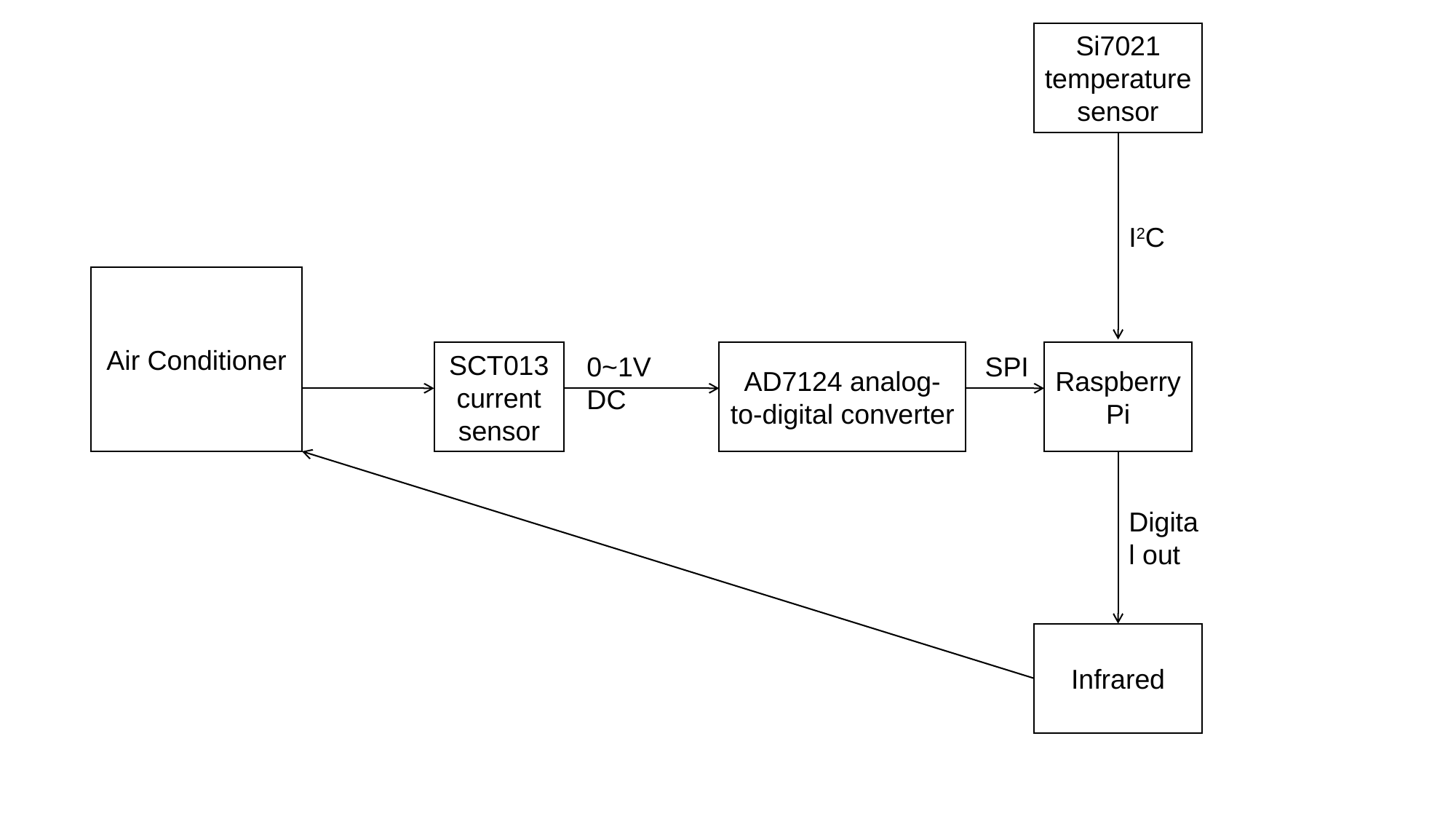

Si7021 temperature sensor
I2C
Air Conditioner
SCT013 current sensor
AD7124 analog-to-digital converter
Raspberry Pi
0~1V DC
SPI
Digital out
Infrared